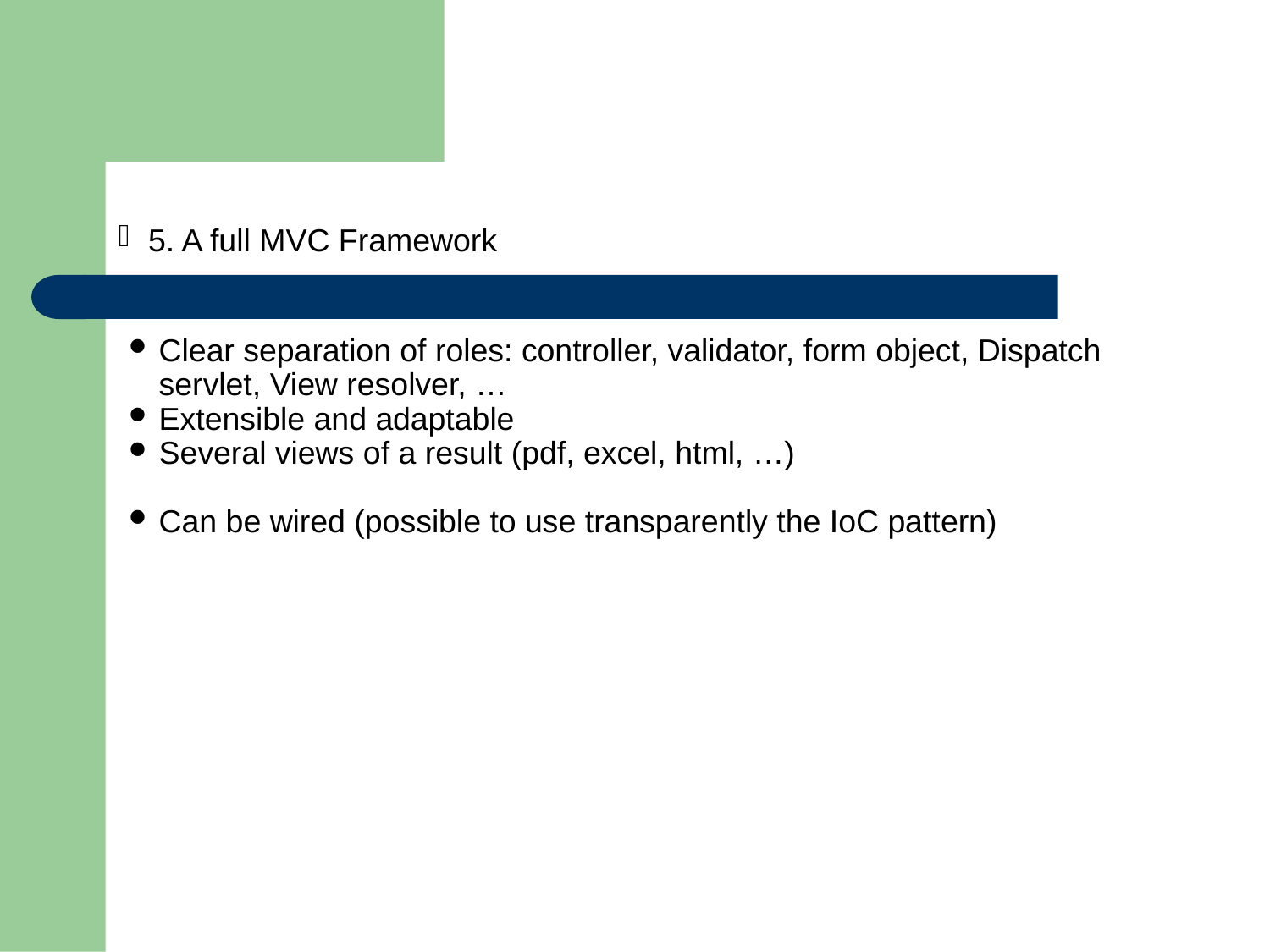

5. A full MVC Framework
Clear separation of roles: controller, validator, form object, Dispatch servlet, View resolver, …
Extensible and adaptable
Several views of a result (pdf, excel, html, …)

Can be wired (possible to use transparently the IoC pattern)